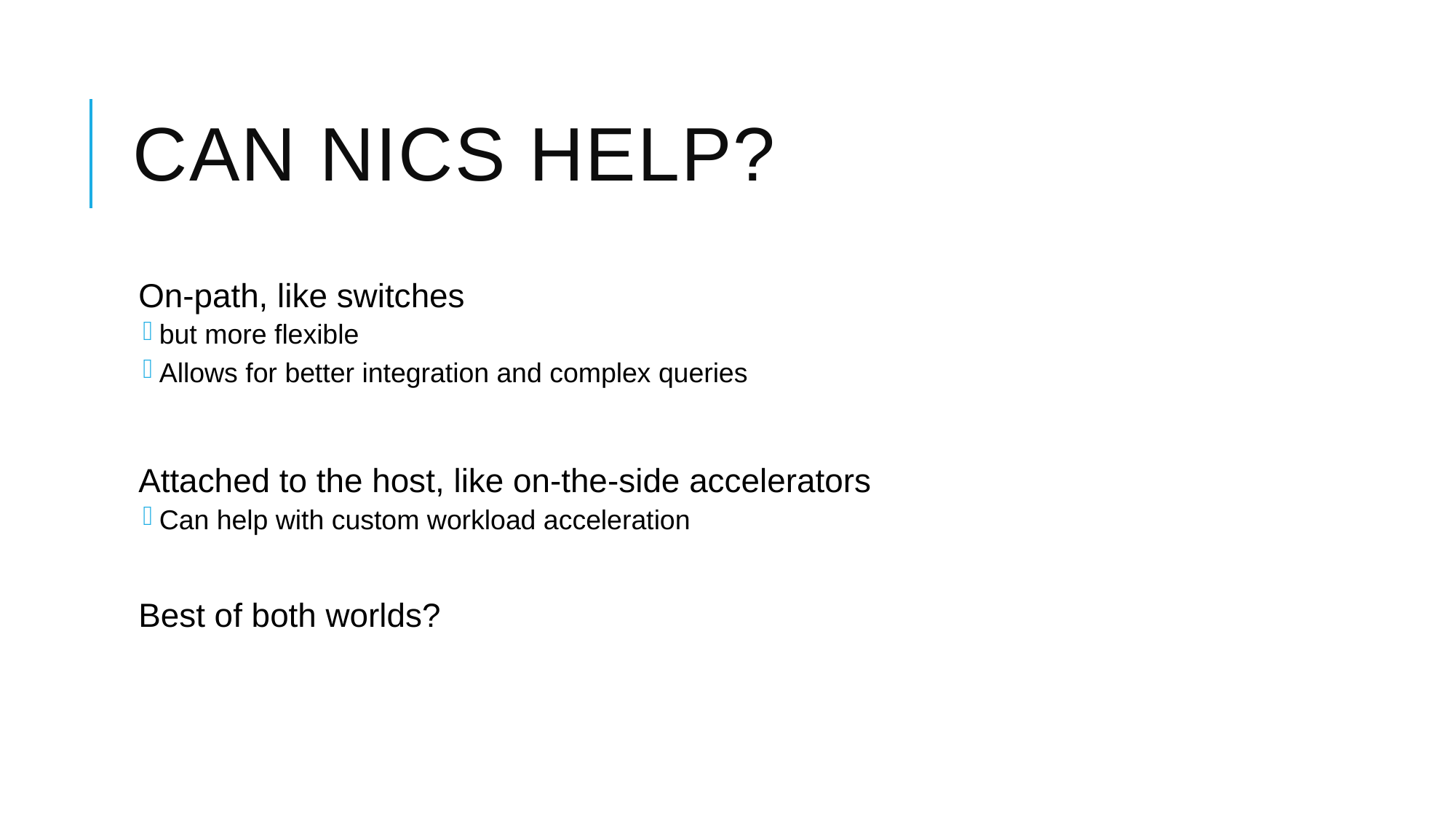

# Can NICs HELP?
On-path, like switches
but more flexible
Allows for better integration and complex queries

Attached to the host, like on-the-side accelerators
Can help with custom workload acceleration

Best of both worlds?